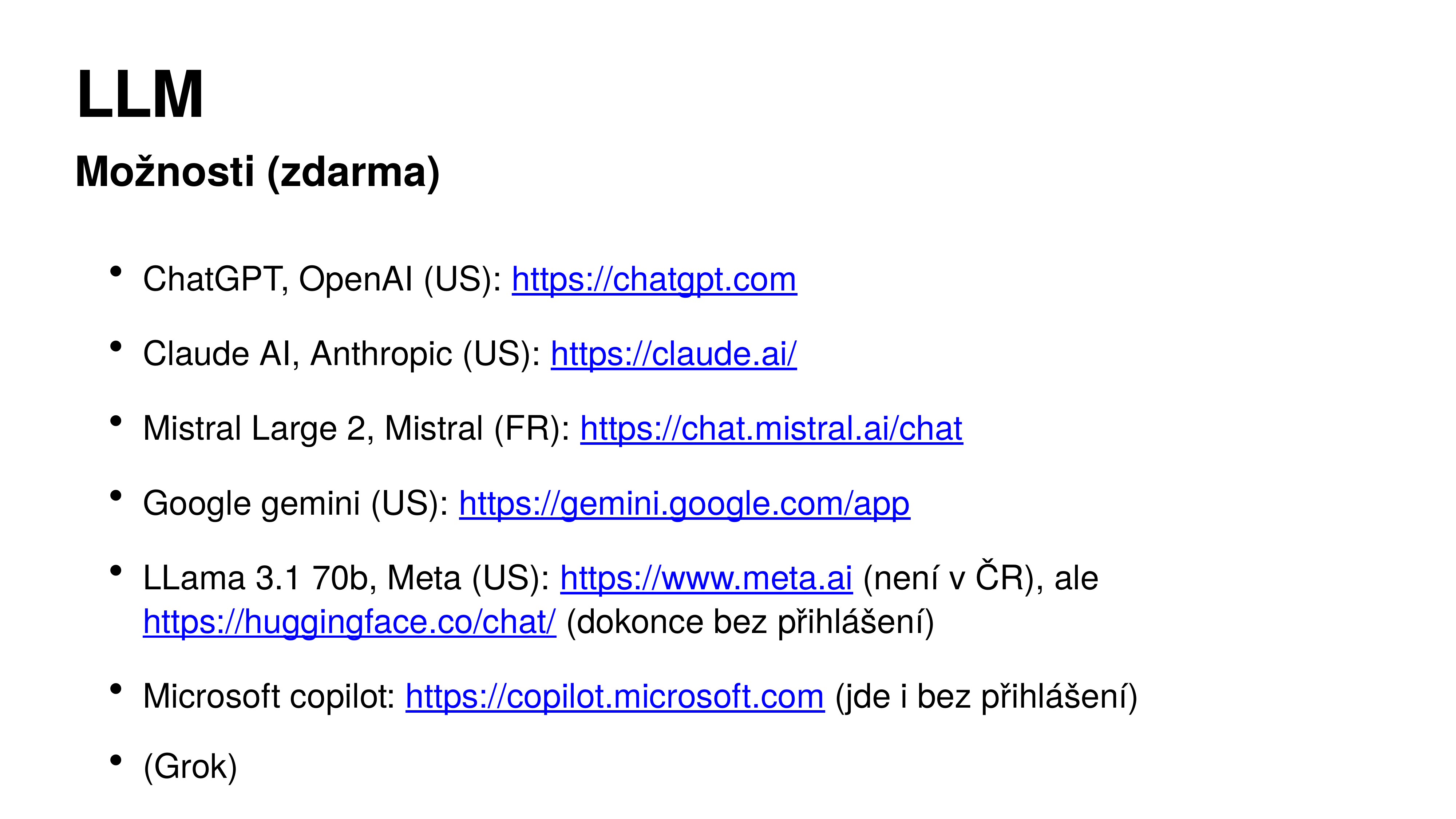

# LLM
Možnosti (zdarma)
ChatGPT, OpenAI (US): https://chatgpt.com
Claude AI, Anthropic (US): https://claude.ai/
Mistral Large 2, Mistral (FR): https://chat.mistral.ai/chat
Google gemini (US): https://gemini.google.com/app
LLama 3.1 70b, Meta (US): https://www.meta.ai (není v ČR), ale https://huggingface.co/chat/ (dokonce bez přihlášení)
Microsoft copilot: https://copilot.microsoft.com (jde i bez přihlášení)
(Grok)